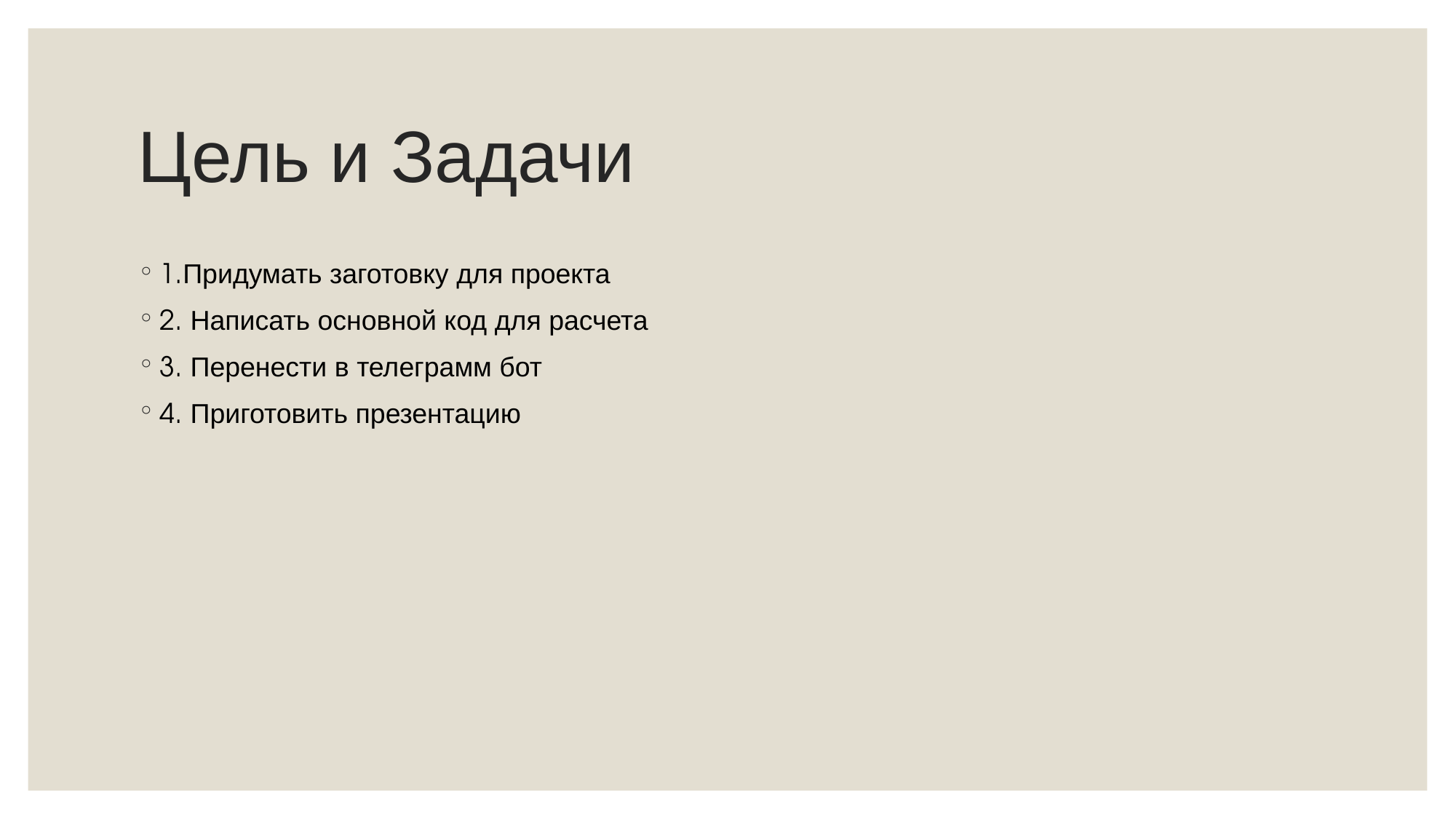

# Цель и Задачи
1.Придумать заготовку для проекта
2. Написать основной код для расчета
3. Перенести в телеграмм бот
4. Приготовить презентацию